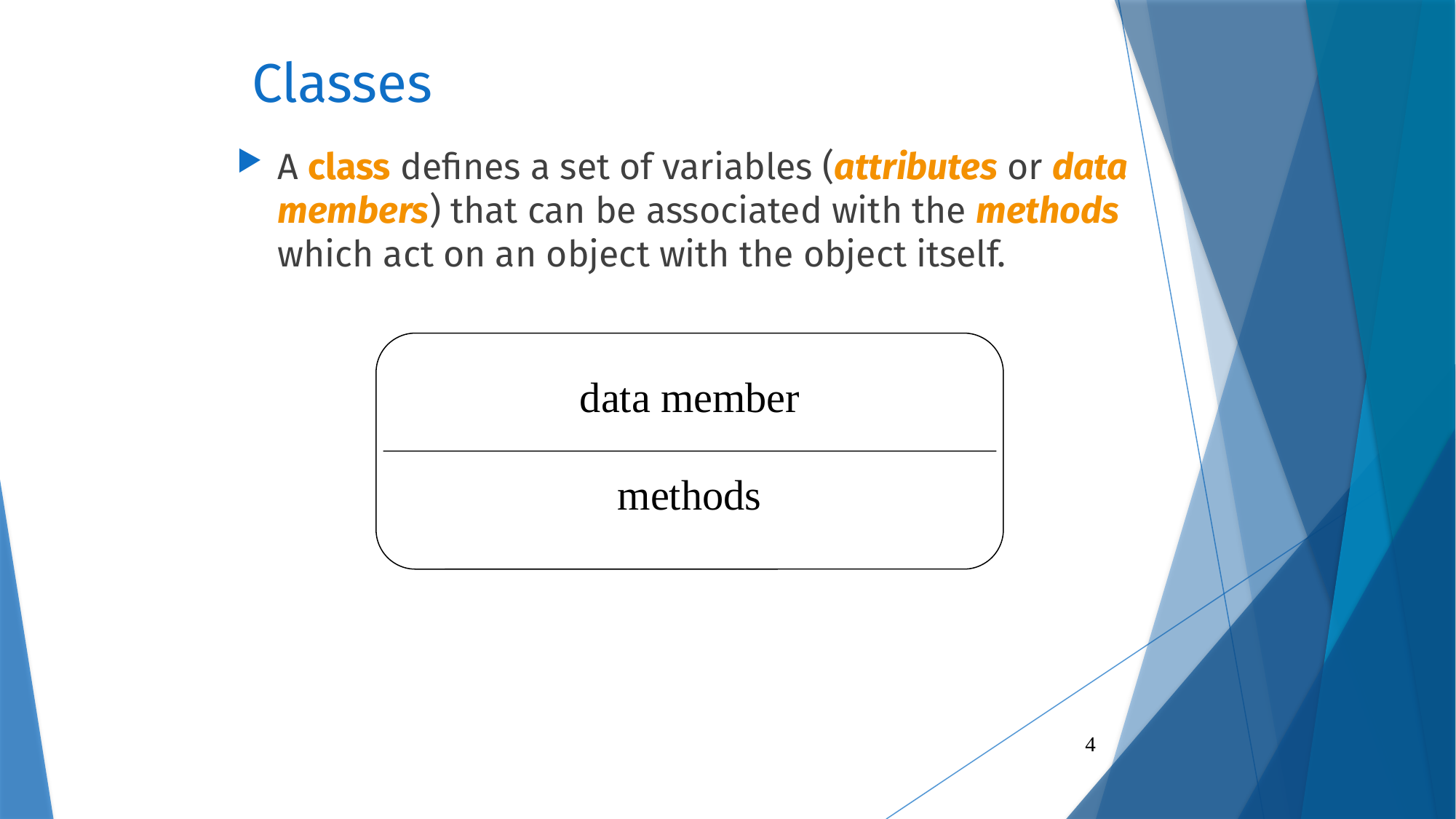

# Classes
A class defines a set of variables (attributes or data members) that can be associated with the methods which act on an object with the object itself.

data member

methods
4